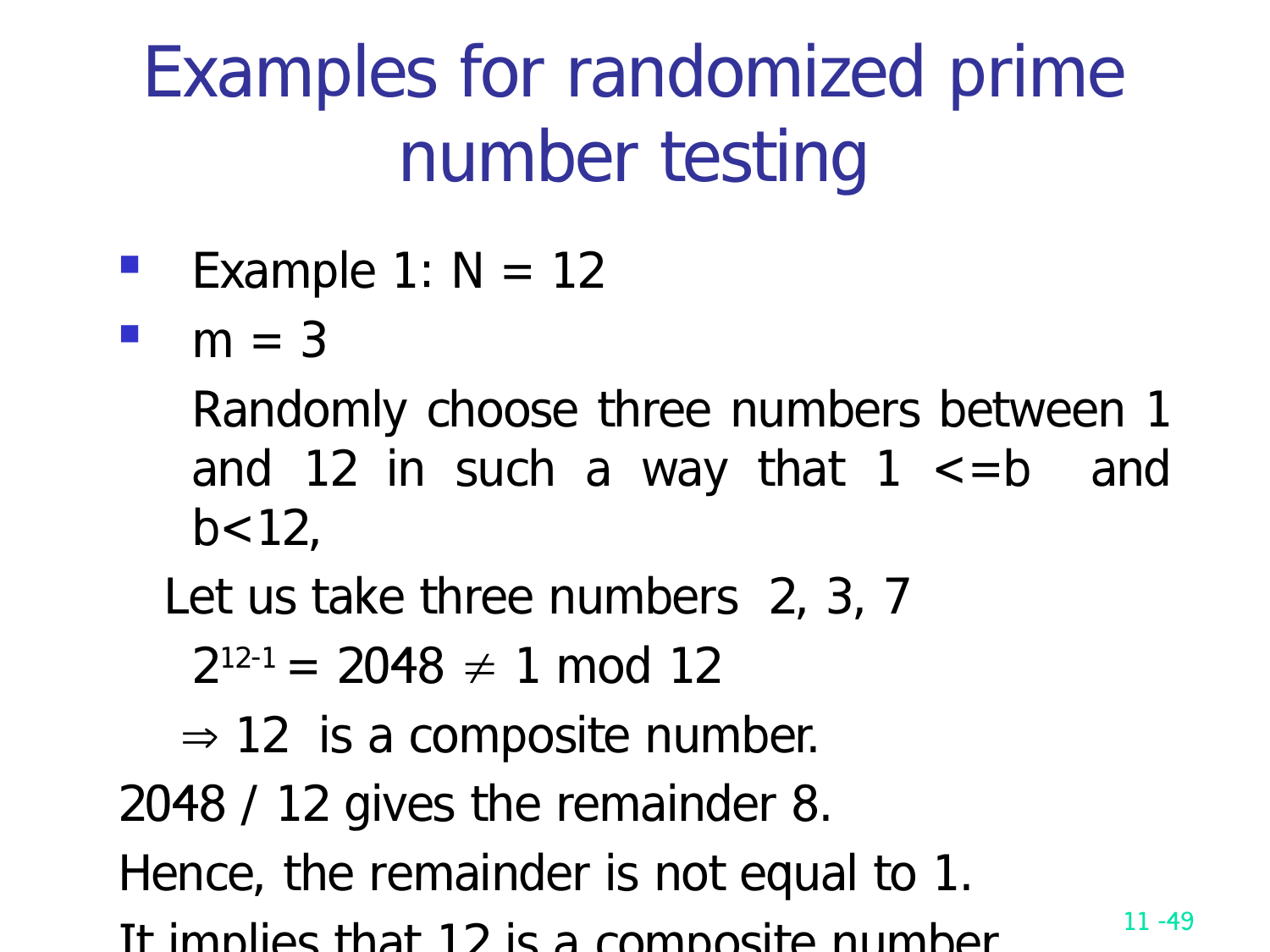

# Examples for randomized prime number testing
Example 1: N = 12
m = 3
	Randomly choose three numbers between 1 and 12 in such a way that 1 <=b  and b<12,
   Let us take three numbers  2, 3, 7
	212-1 = 2048 ≠ 1 mod 12
    ⇒ 12  is a composite number.
2048 / 12 gives the remainder 8.
Hence, the remainder is not equal to 1.
It implies that 12 is a composite number.
11 -49